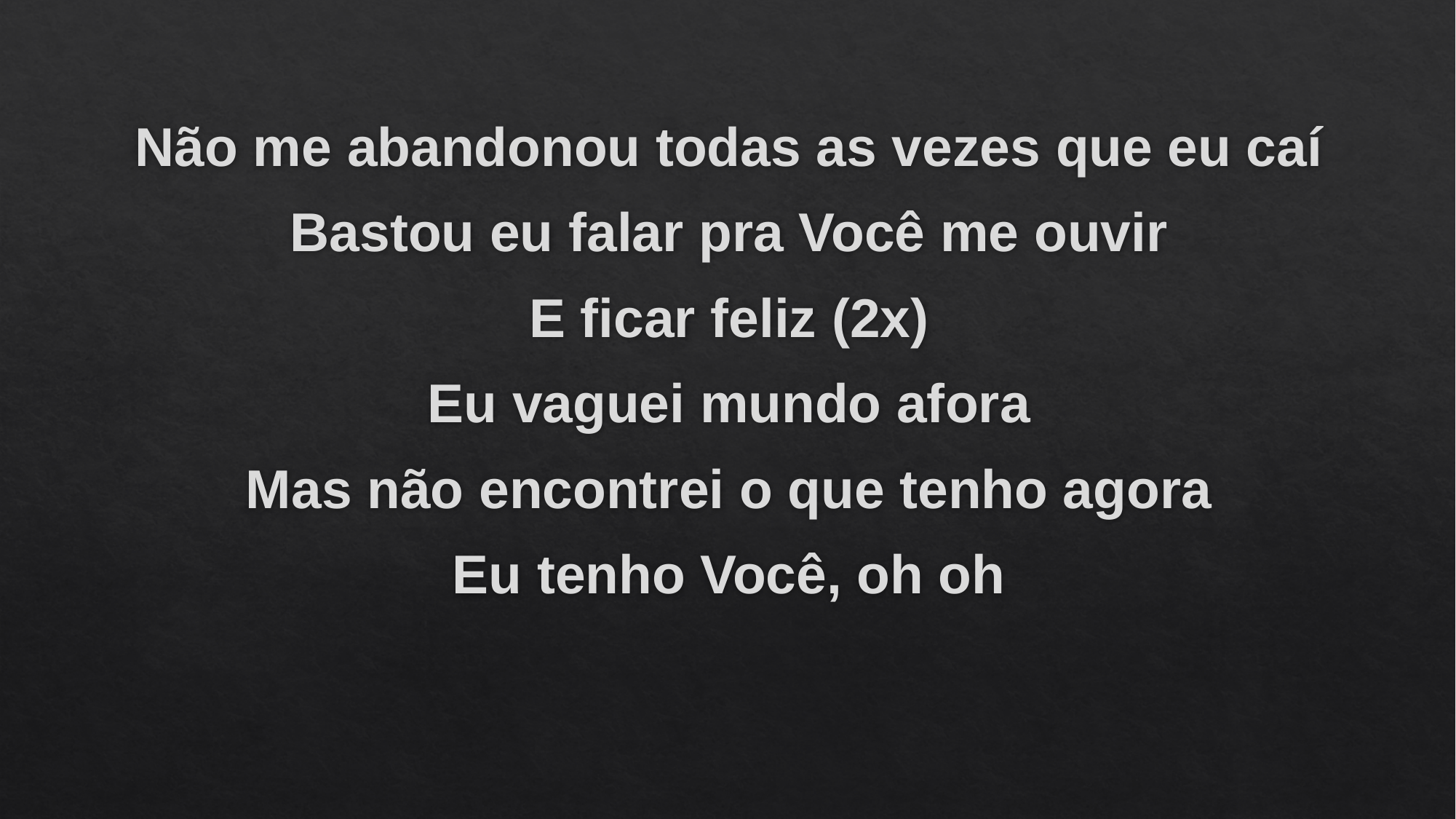

Não me abandonou todas as vezes que eu caí
Bastou eu falar pra Você me ouvir
E ficar feliz (2x)
Eu vaguei mundo afora
Mas não encontrei o que tenho agora
Eu tenho Você, oh oh